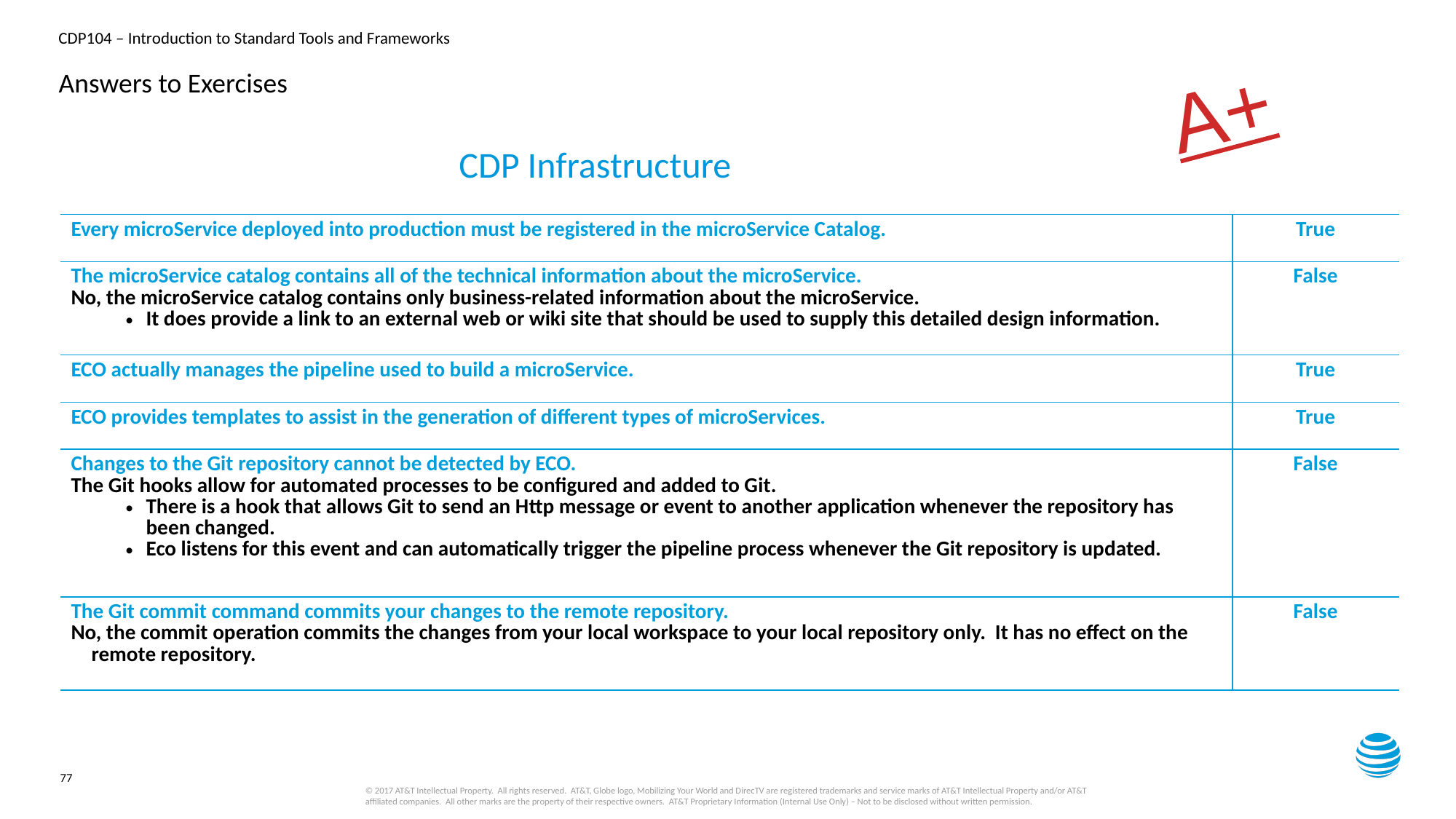

A+
# Answers to Exercises
CDP Infrastructure
| Every microService deployed into production must be registered in the microService Catalog. | True |
| --- | --- |
| The microService catalog contains all of the technical information about the microService. No, the microService catalog contains only business-related information about the microService. It does provide a link to an external web or wiki site that should be used to supply this detailed design information. | False |
| ECO actually manages the pipeline used to build a microService. | True |
| ECO provides templates to assist in the generation of different types of microServices. | True |
| Changes to the Git repository cannot be detected by ECO. The Git hooks allow for automated processes to be configured and added to Git. There is a hook that allows Git to send an Http message or event to another application whenever the repository has been changed. Eco listens for this event and can automatically trigger the pipeline process whenever the Git repository is updated. | False |
| The Git commit command commits your changes to the remote repository. No, the commit operation commits the changes from your local workspace to your local repository only. It has no effect on the remote repository. | False |
77